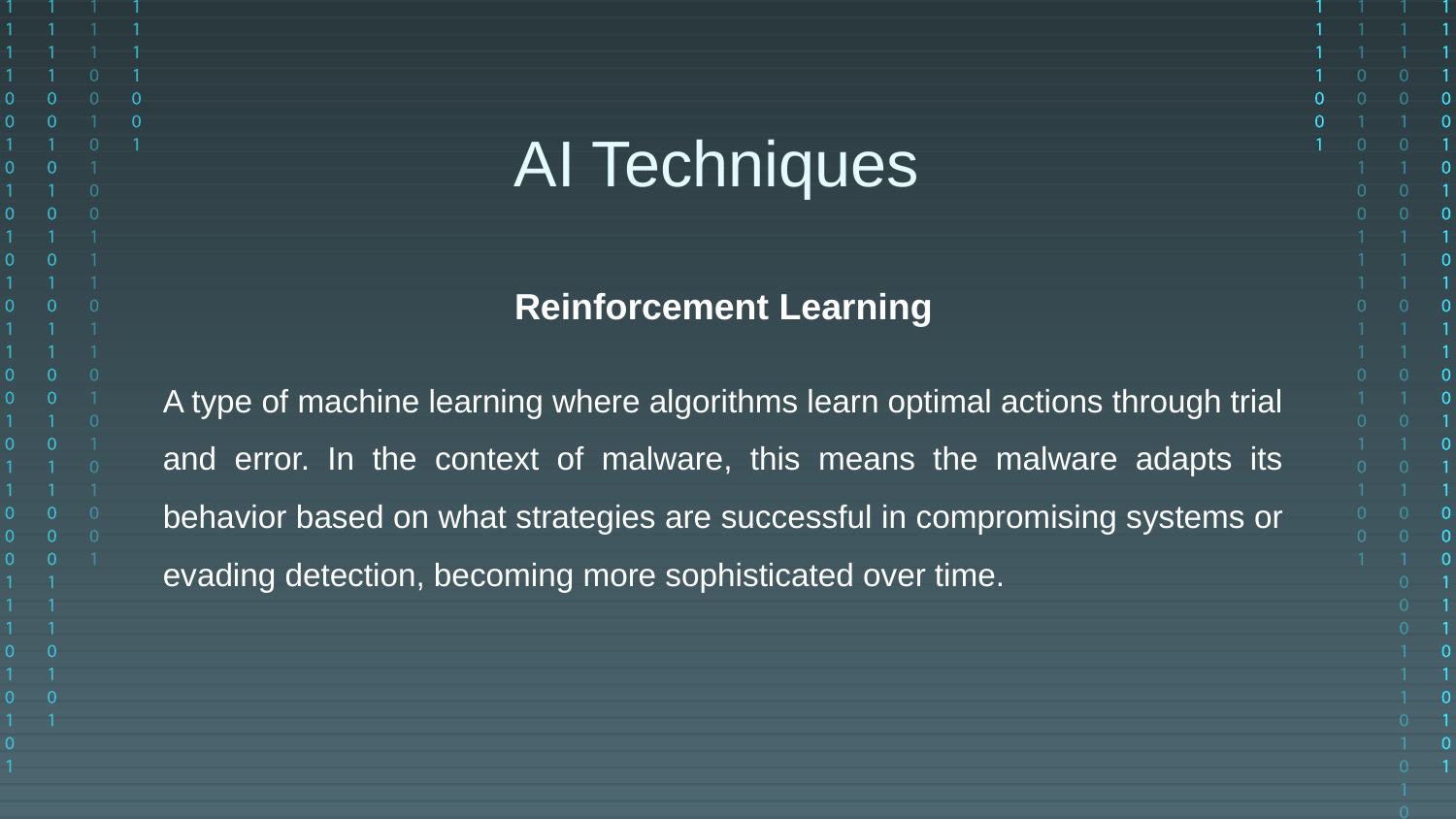

# AI Techniques
Reinforcement Learning

A type of machine learning where algorithms learn optimal actions through trial and error. In the context of malware, this means the malware adapts its behavior based on what strategies are successful in compromising systems or evading detection, becoming more sophisticated over time.